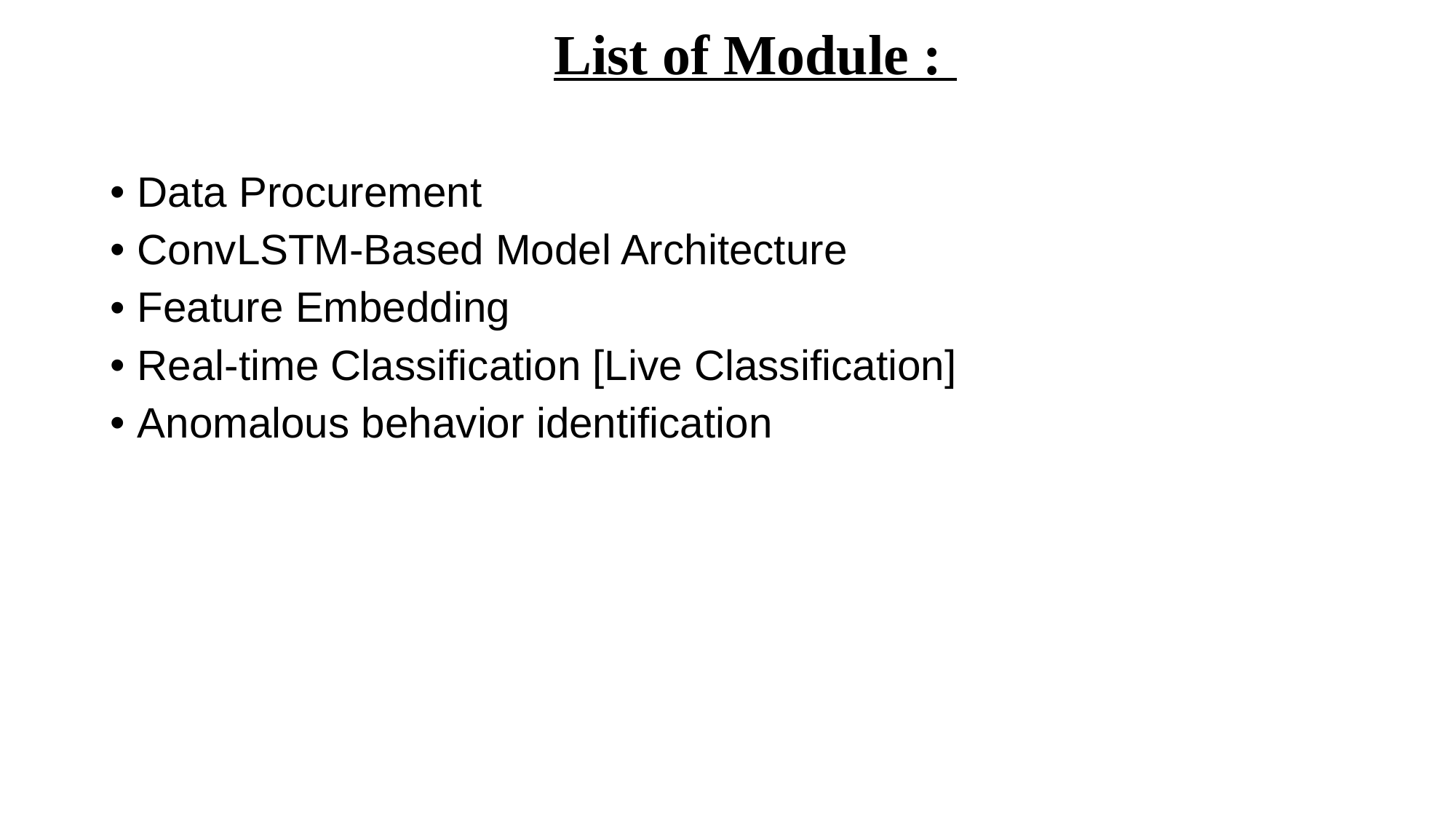

List of Module :

Data Procurement
ConvLSTM-Based Model Architecture
Feature Embedding
Real-time Classification [Live Classification]
Anomalous behavior identification
#